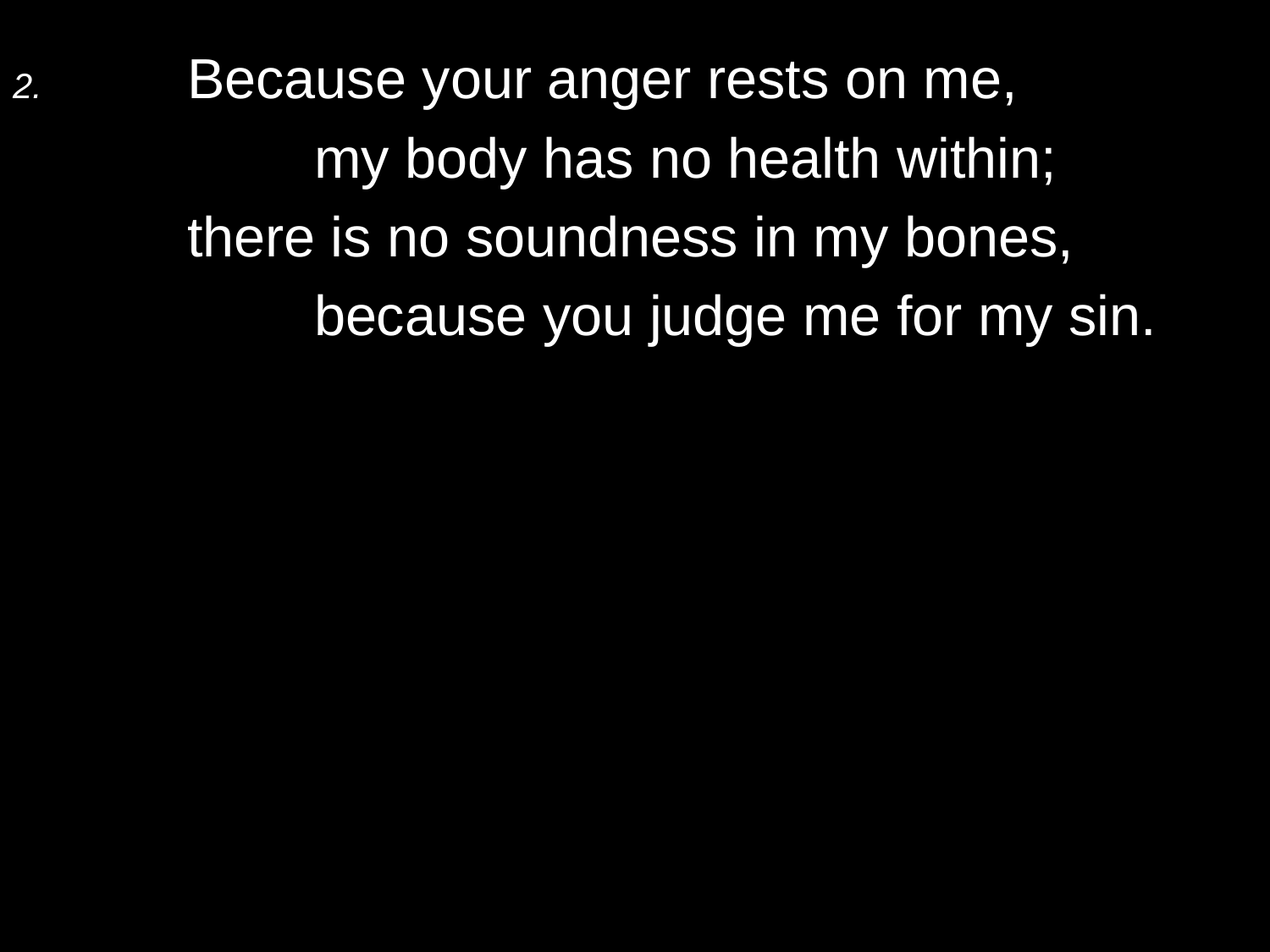

2.	Because your anger rests on me,
		my body has no health within;
	there is no soundness in my bones,
		because you judge me for my sin.